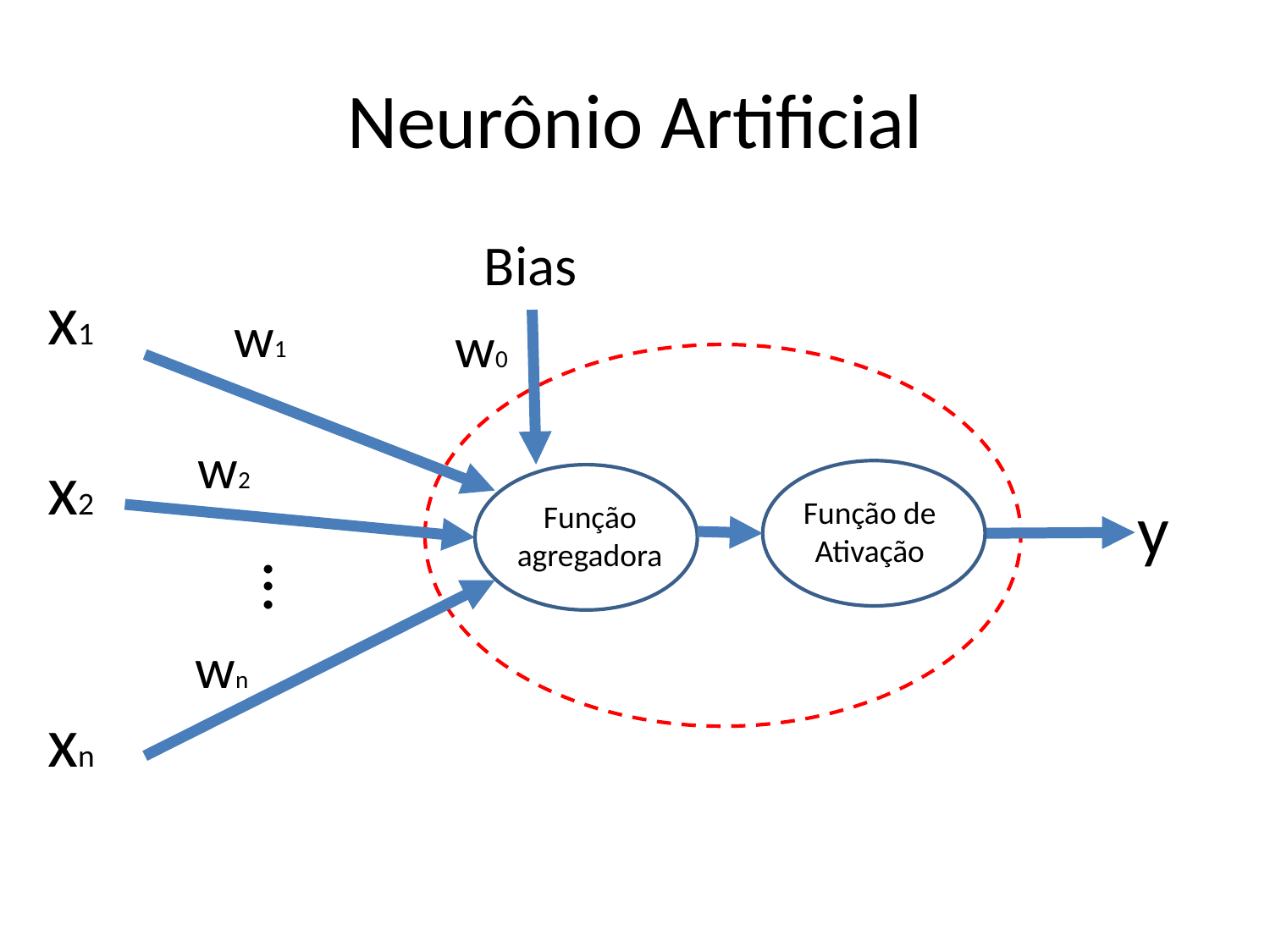

# Neurônio Artificial
Bias
x1
w1
w0

w2
x2

y
Função de Ativação
Função agregadora
...
wn
xn